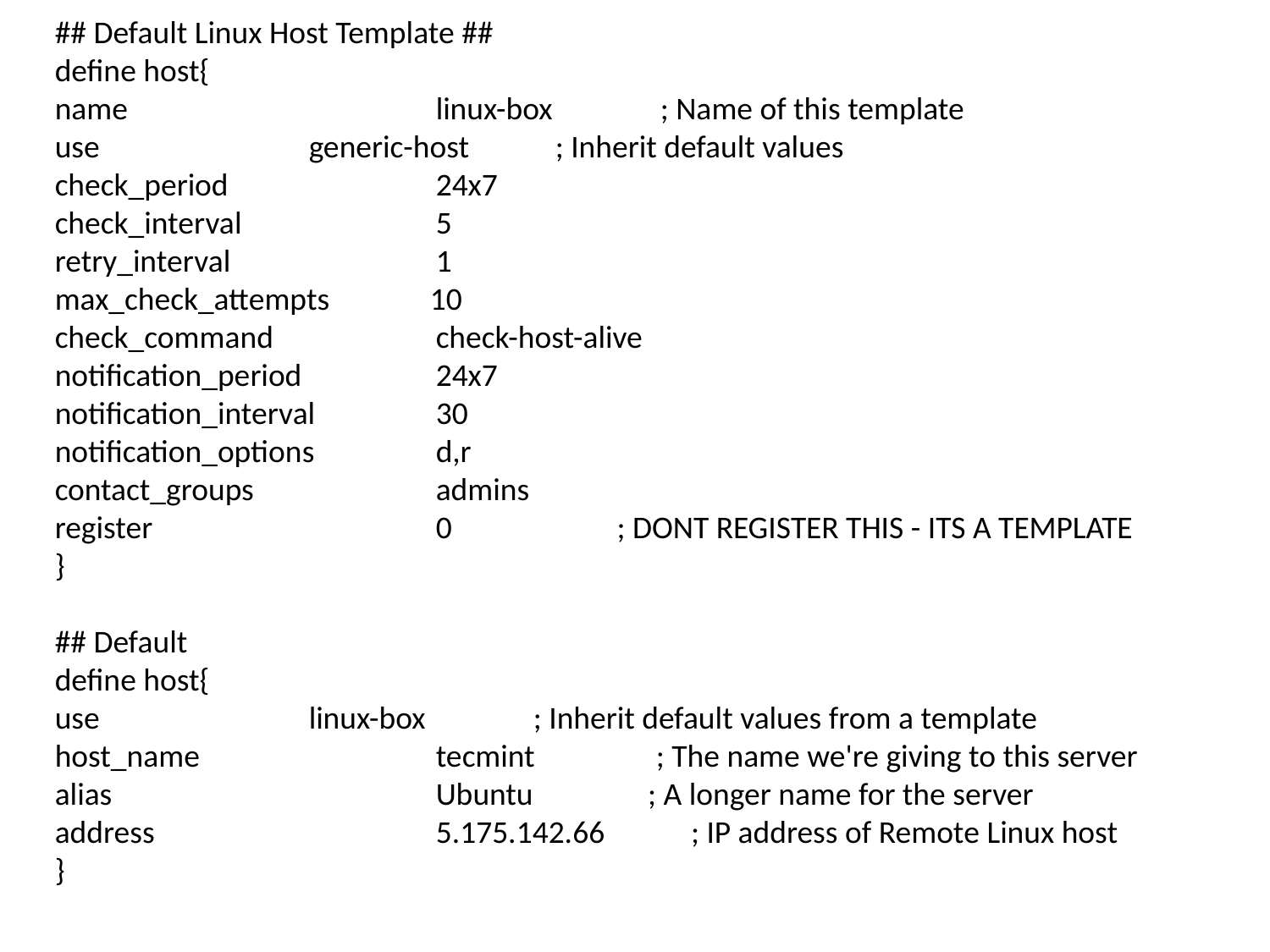

## Default Linux Host Template ##
define host{
name                            	linux-box               ; Name of this template
use                             	generic-host            ; Inherit default values
check_period                    	24x7
check_interval                  	5
retry_interval                  	1
max_check_attempts              10
check_command                   	check-host-alive
notification_period             	24x7
notification_interval           	30
notification_options            	d,r
contact_groups                  	admins
register                        	0                       ; DONT REGISTER THIS - ITS A TEMPLATE
}

## Default
define host{
use                             	linux-box               ; Inherit default values from a template
host_name                       	tecmint	             ; The name we're giving to this server
alias                           		Ubuntu                ; A longer name for the server
address                         	5.175.142.66            ; IP address of Remote Linux host
}